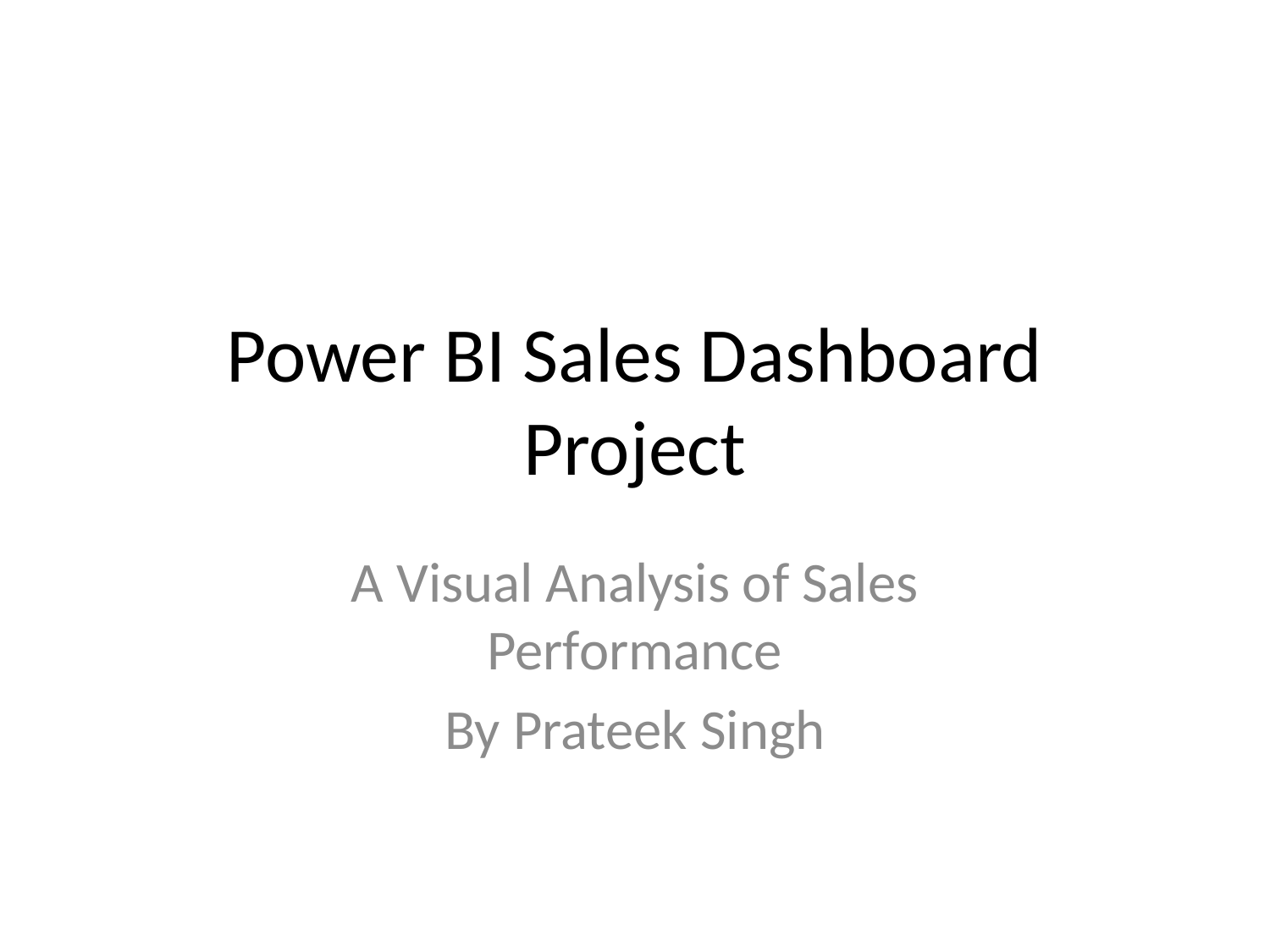

# Power BI Sales Dashboard Project
A Visual Analysis of Sales Performance
By Prateek Singh